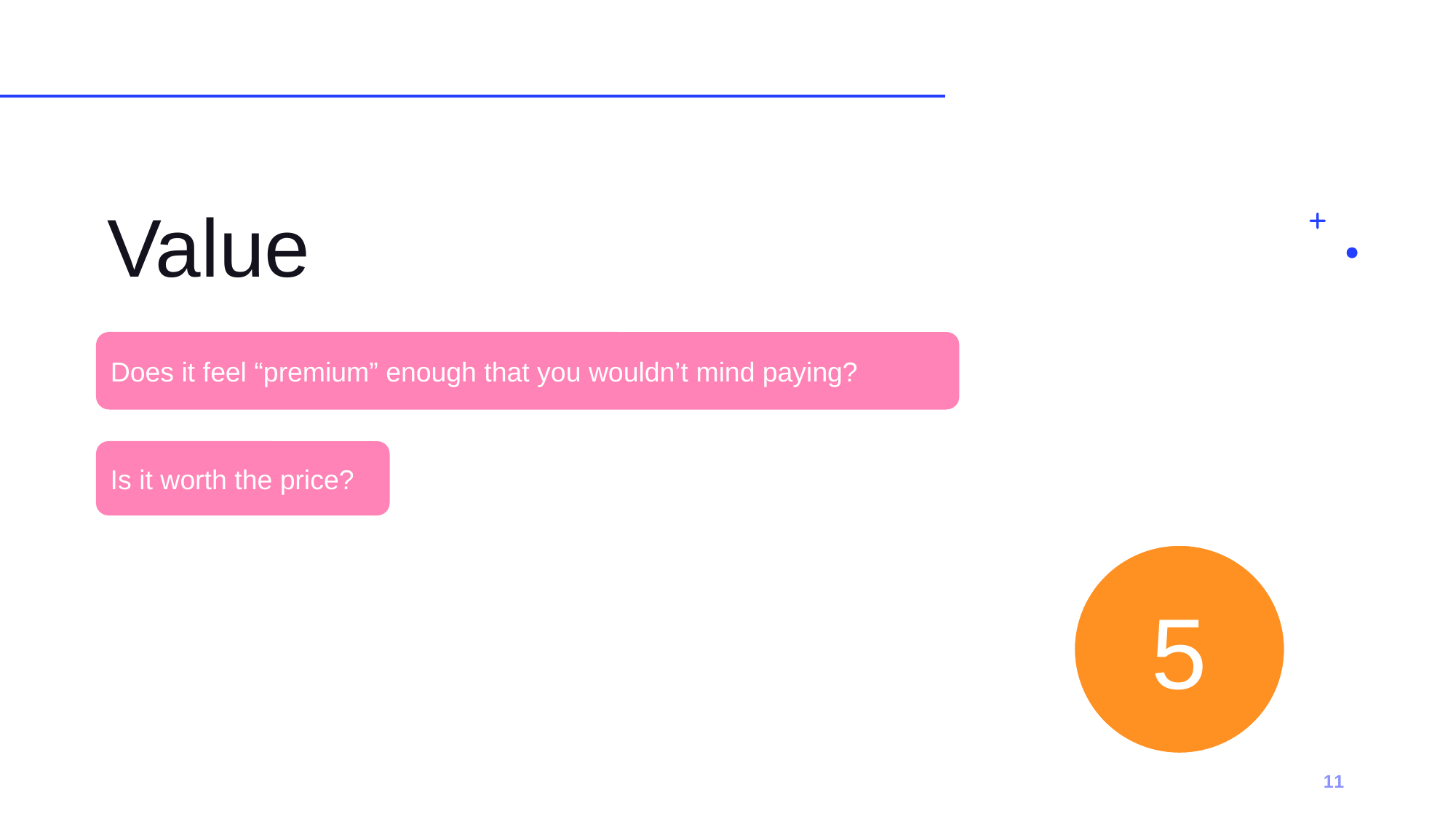

# Value
Does it feel “premium” enough that you wouldn’t mind paying?
Is it worth the price?
5
11